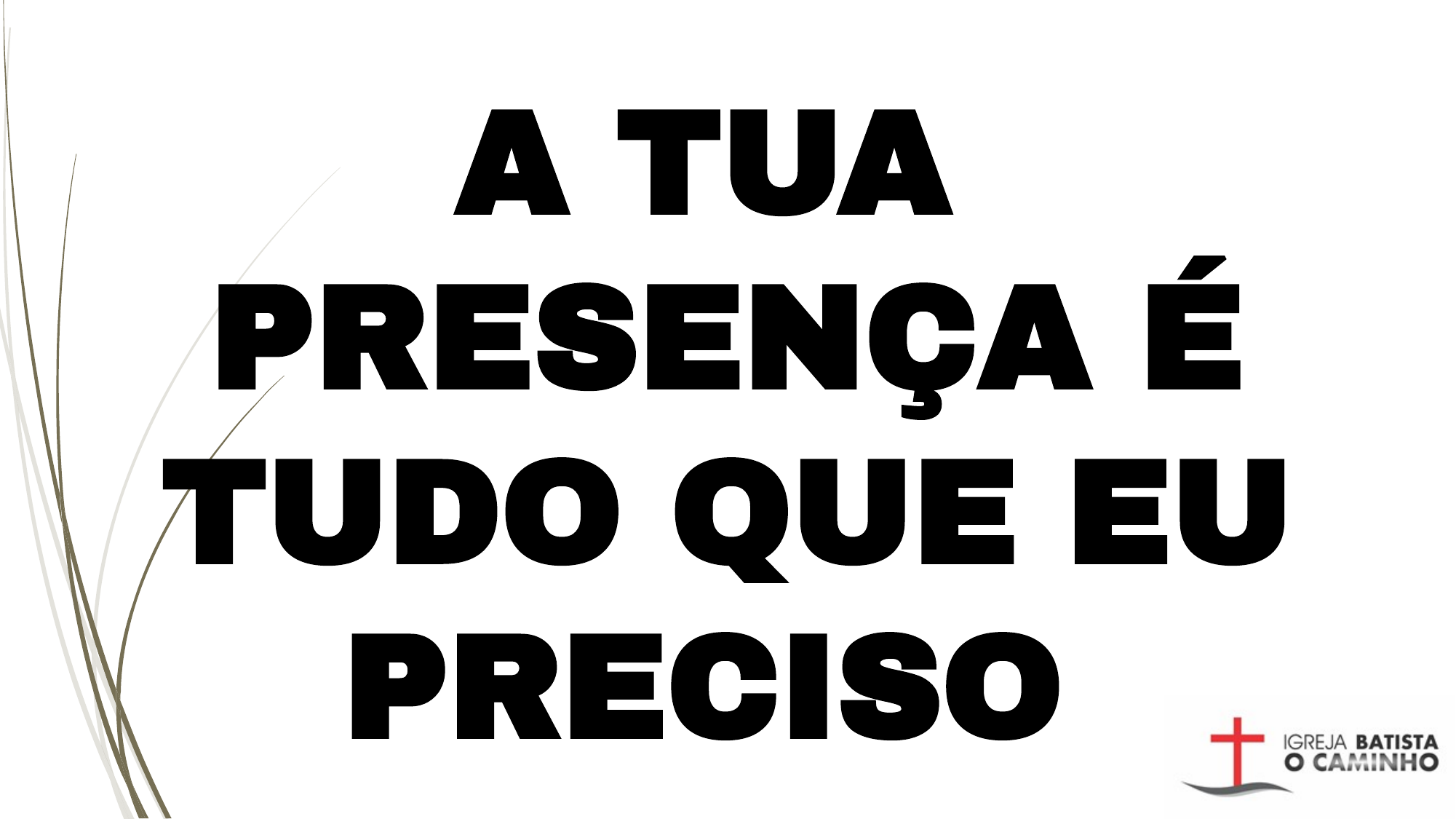

# A TUA PRESENÇA É TUDO QUE EU PRECISO